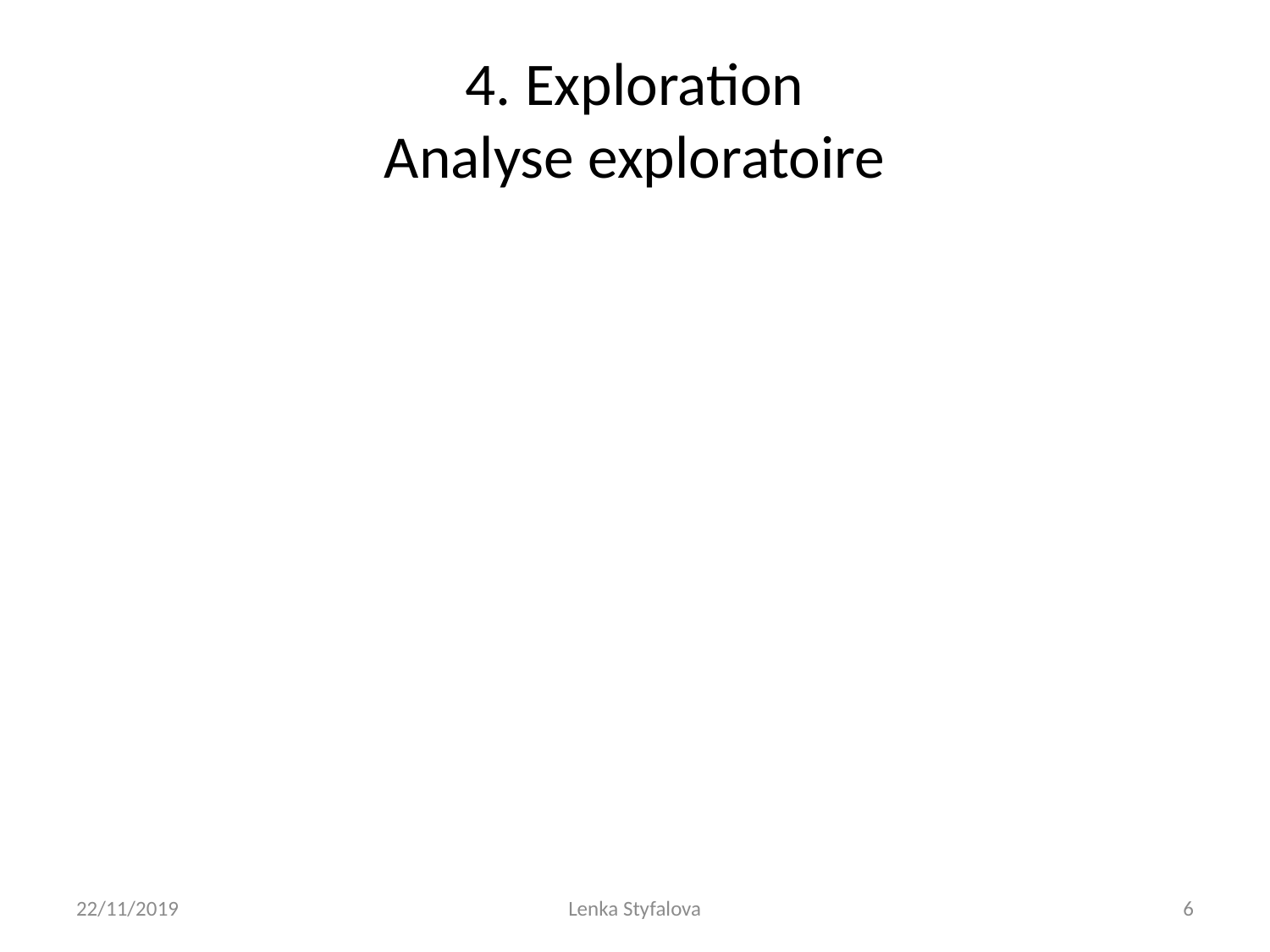

# 4. Exploration Analyse exploratoire
22/11/2019
Lenka Styfalova
6